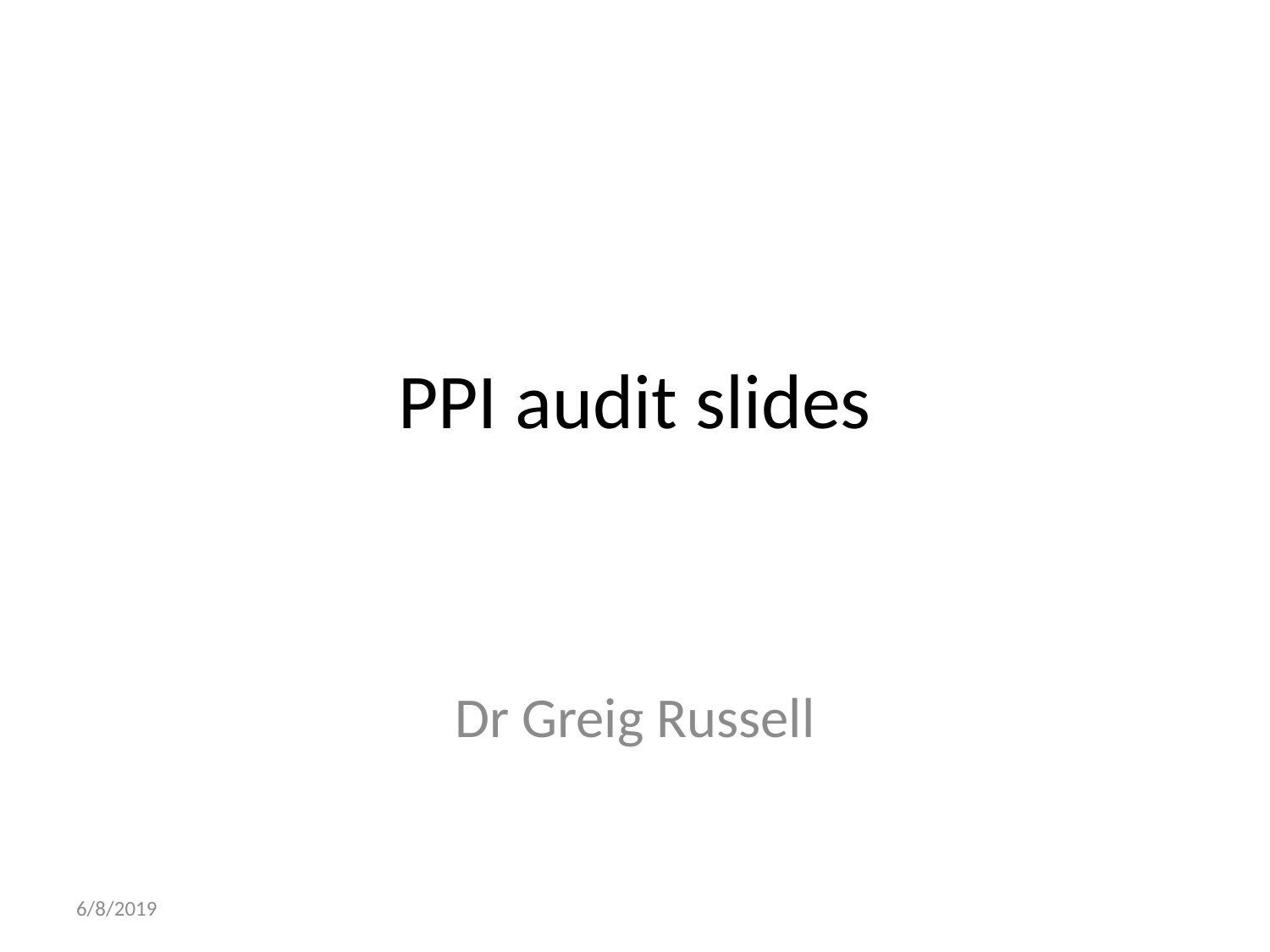

# PPI audit slides
Dr Greig Russell
6/8/2019